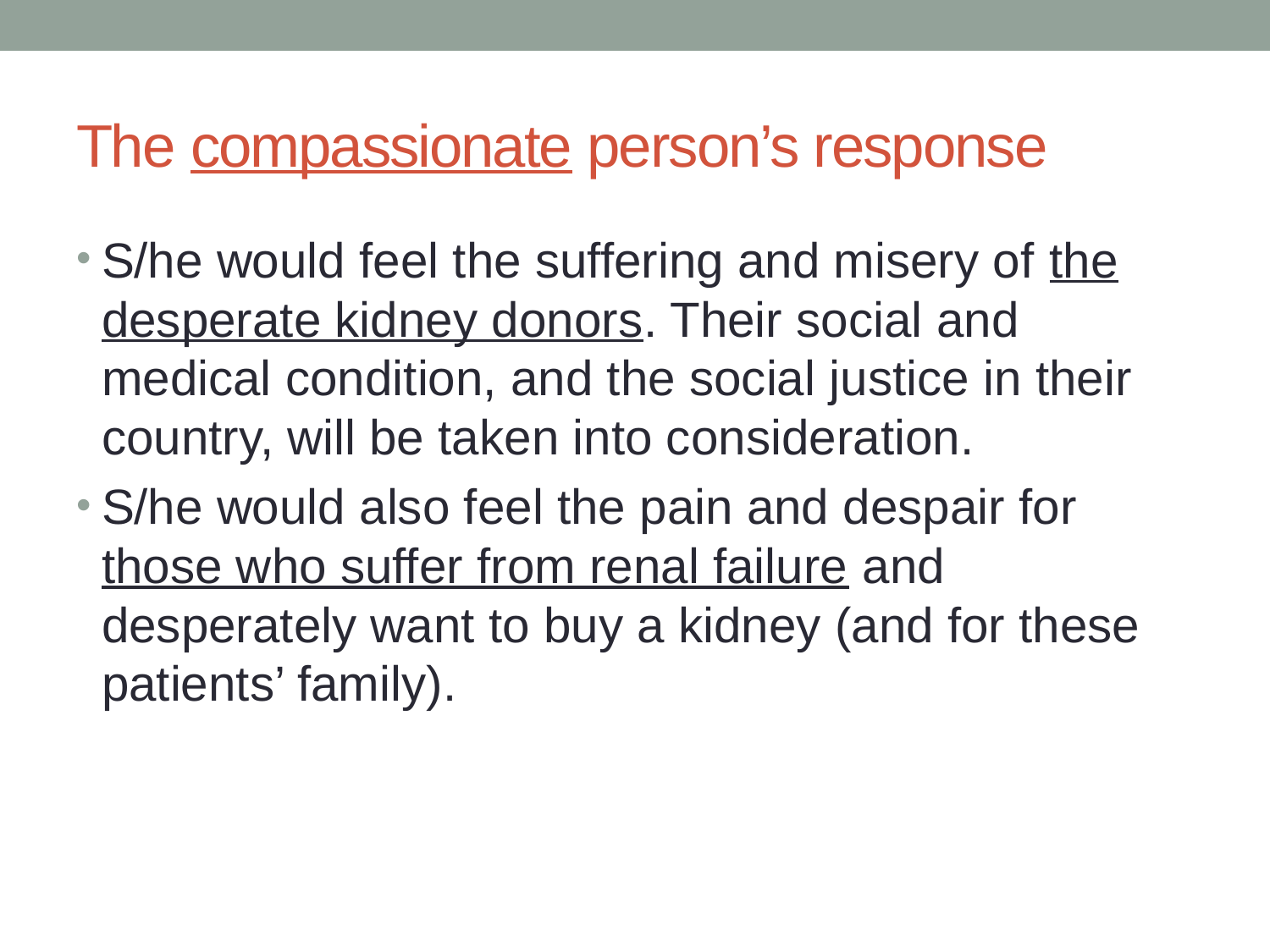

# The compassionate person’s response
S/he would feel the suffering and misery of the desperate kidney donors. Their social and medical condition, and the social justice in their country, will be taken into consideration.
S/he would also feel the pain and despair for those who suffer from renal failure and desperately want to buy a kidney (and for these patients’ family).